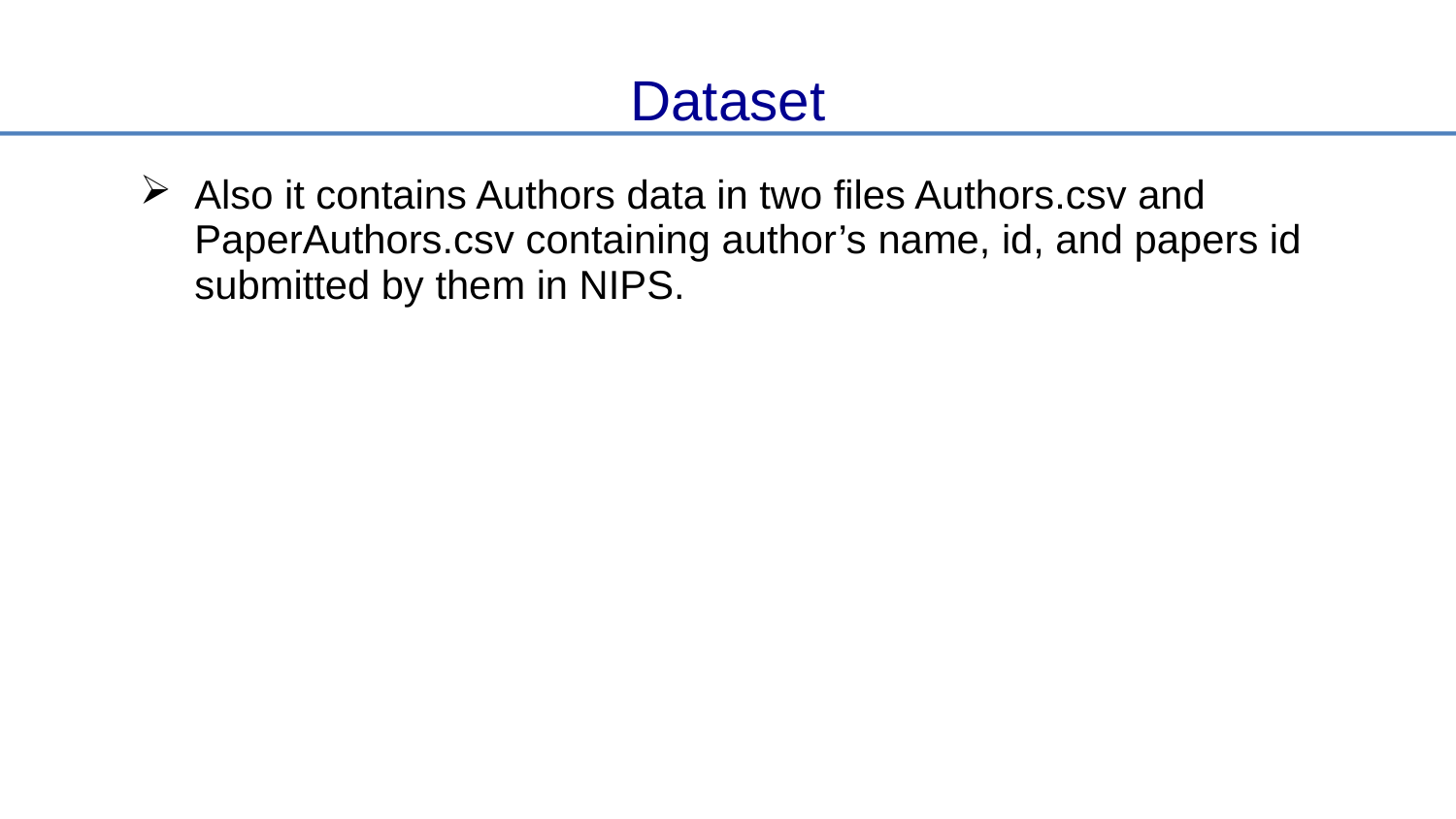

Dataset

Also it contains Authors data in two files Authors.csv and PaperAuthors.csv containing author’s name, id, and papers id submitted by them in NIPS.